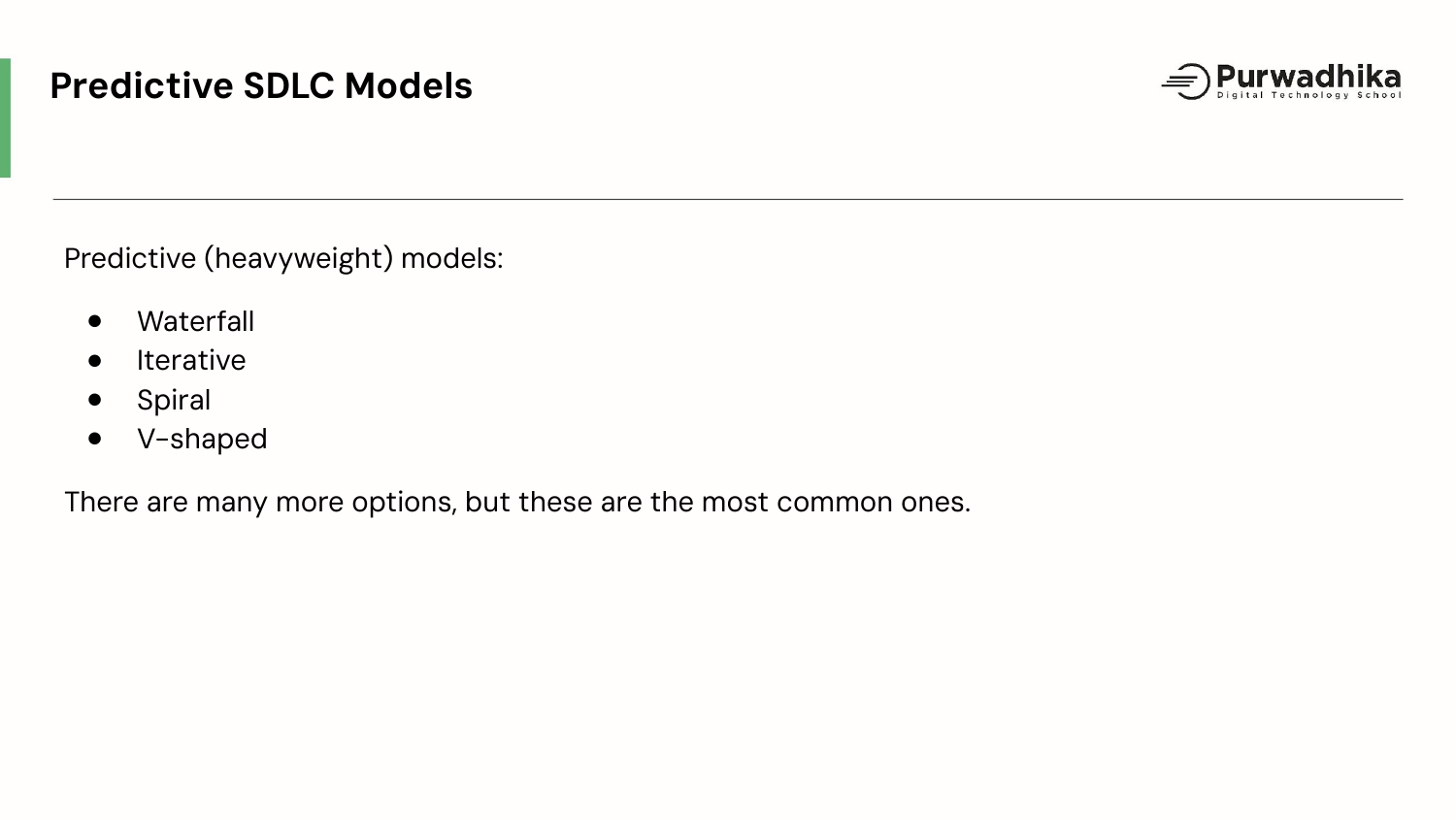

# Predictive SDLC Models
Predictive (heavyweight) models:
Waterfall
Iterative
Spiral
V-shaped
There are many more options, but these are the most common ones.